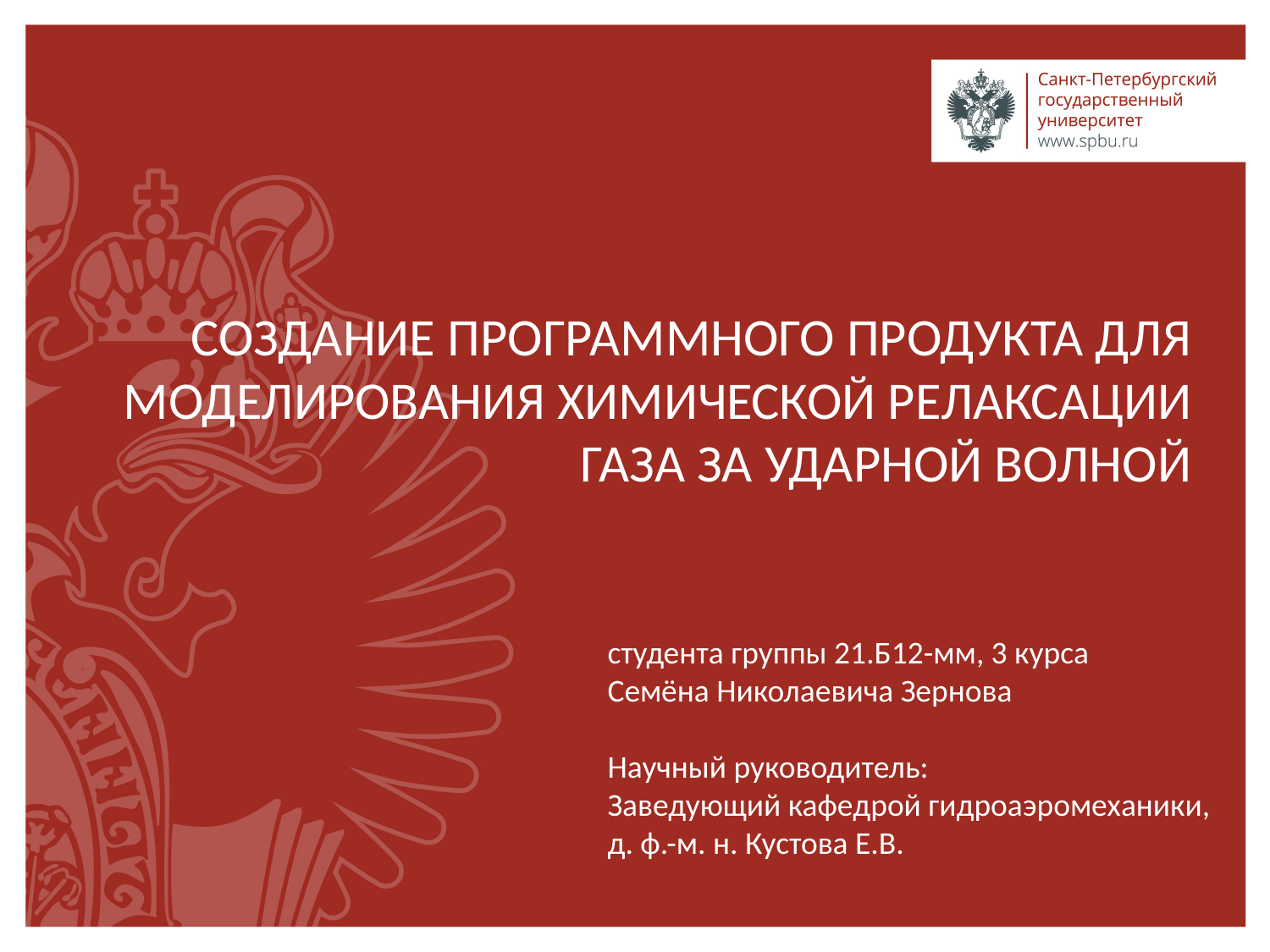

# Создание программного продукта для моделирования химической релаксации газа за ударной волной
студента группы 21.Б12-мм, 3 курса
Семёна Николаевича Зернова

Научный руководитель:
Заведующий кафедрой гидроаэромеханики,
д. ф.-м. н. Кустова Е.В.